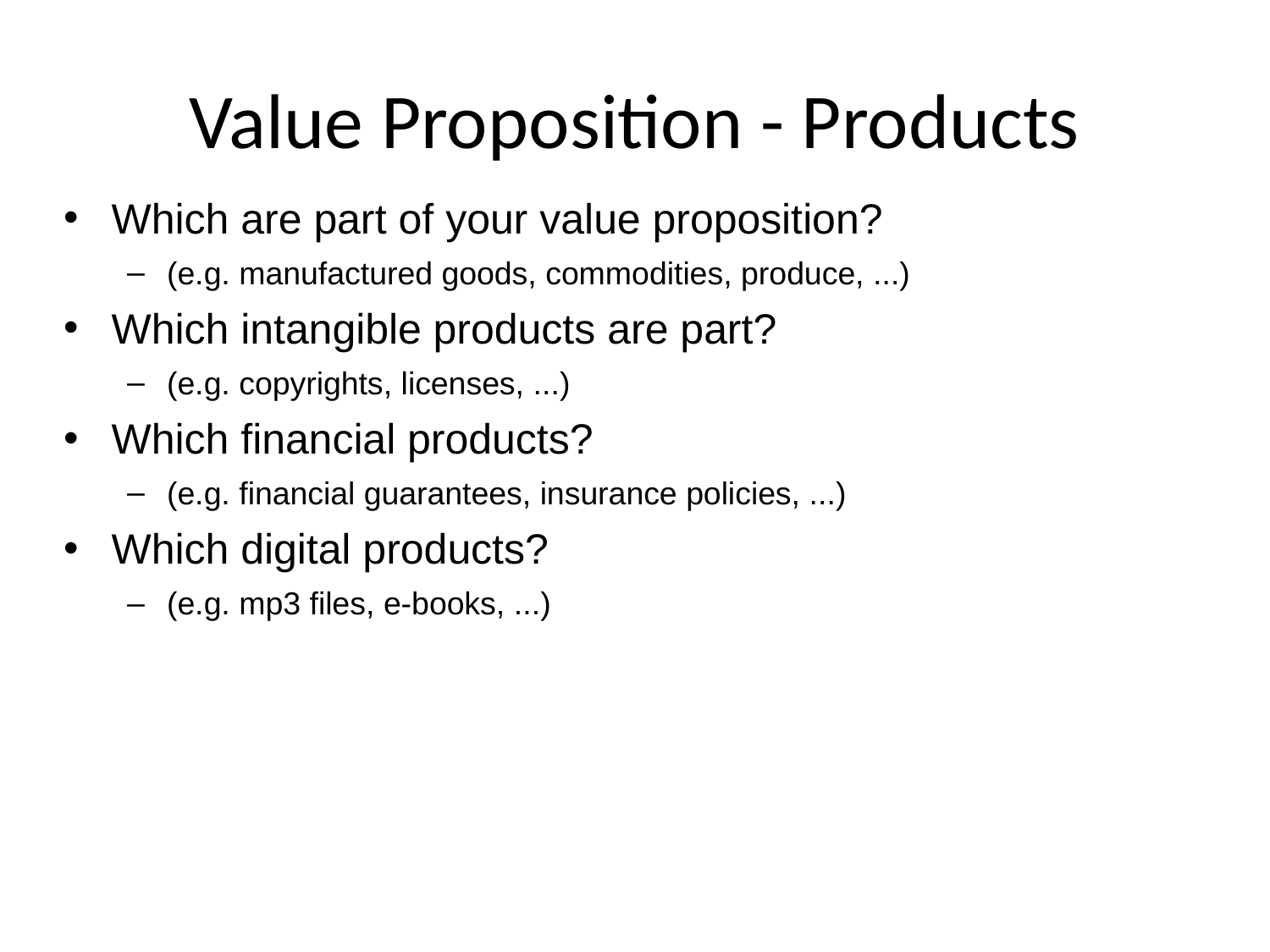

# Value Proposition - Products
Which are part of your value proposition?
(e.g. manufactured goods, commodities, produce, ...)
Which intangible products are part?
(e.g. copyrights, licenses, ...)
Which financial products?
(e.g. financial guarantees, insurance policies, ...)
Which digital products?
(e.g. mp3 files, e-books, ...)